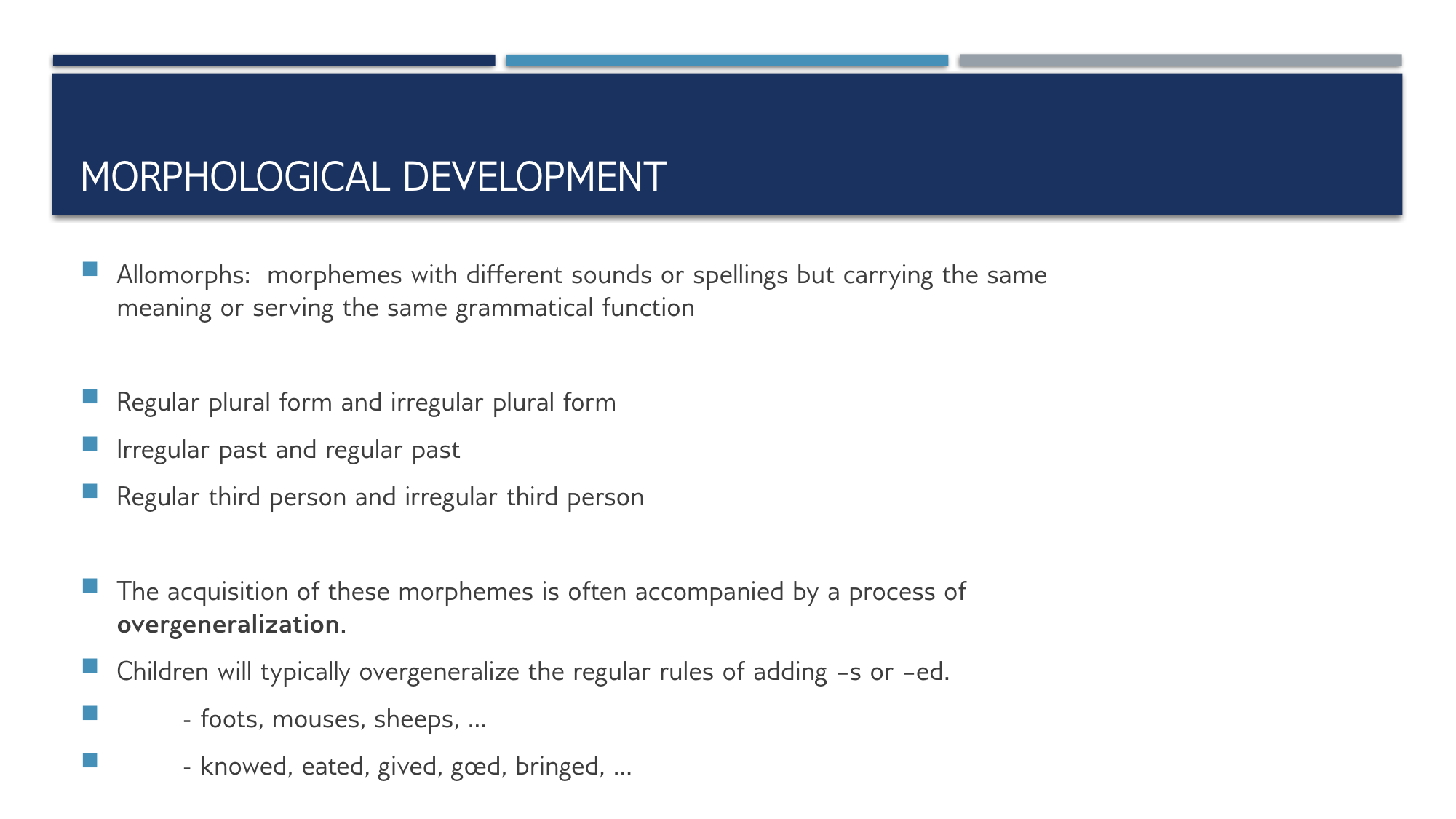

# Morphological development
Allomorphs:  morphemes with different sounds or spellings but carrying the same meaning or serving the same grammatical function

Regular plural form and irregular plural form
Irregular past and regular past
Regular third person and irregular third person

The acquisition of these morphemes is often accompanied by a process of overgeneralization.
Children will typically overgeneralize the regular rules of adding –s or –ed.
        - foots, mouses, sheeps, …
        - knowed, eated, gived, goed, bringed, …